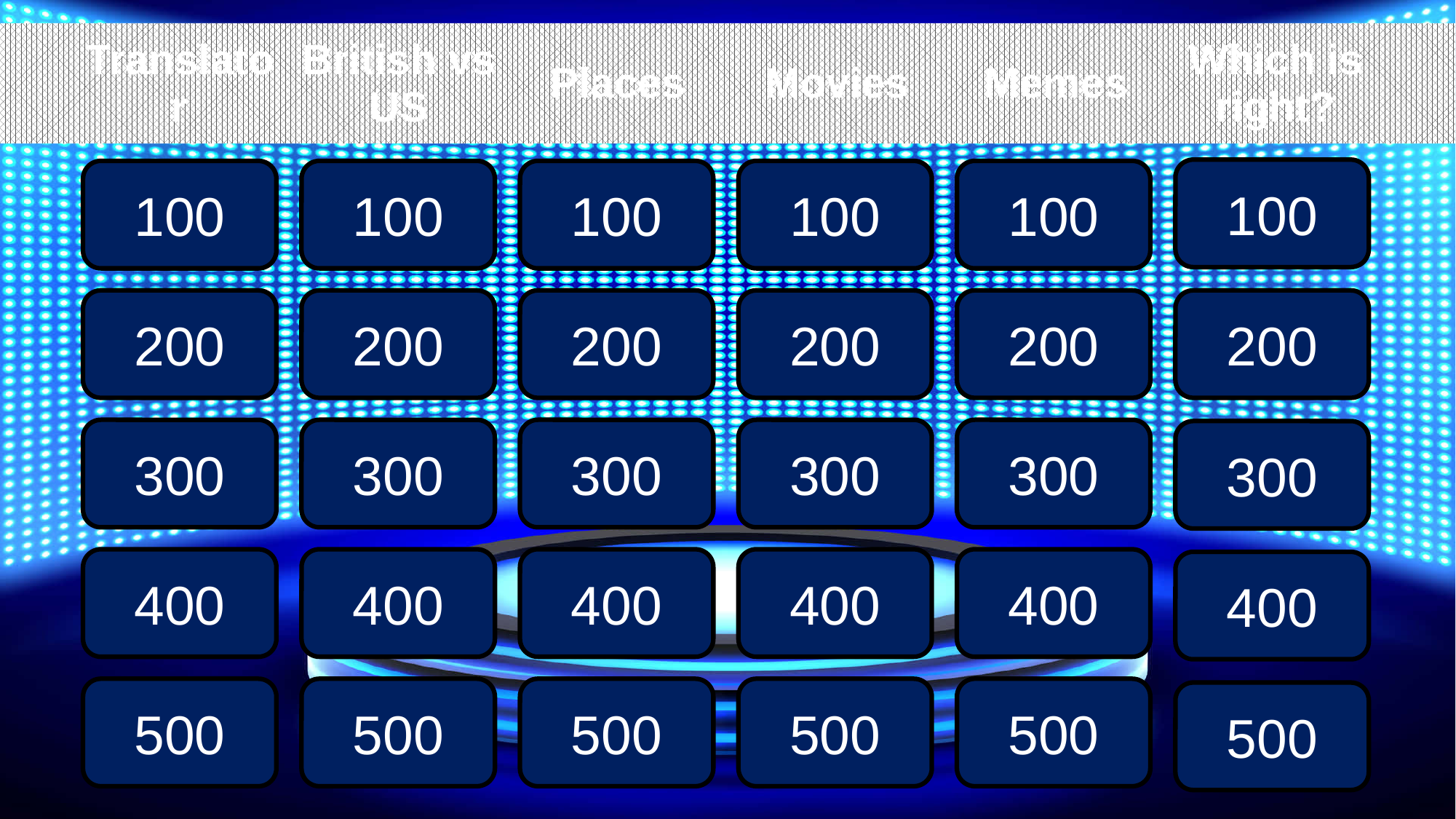

| Translator | British vs US | Places | Movies | Memes | Which is right? |
| --- | --- | --- | --- | --- | --- |
100
100
100
100
100
100
200
200
200
200
200
200
300
300
300
300
300
300
400
400
400
400
400
400
500
500
500
500
500
500